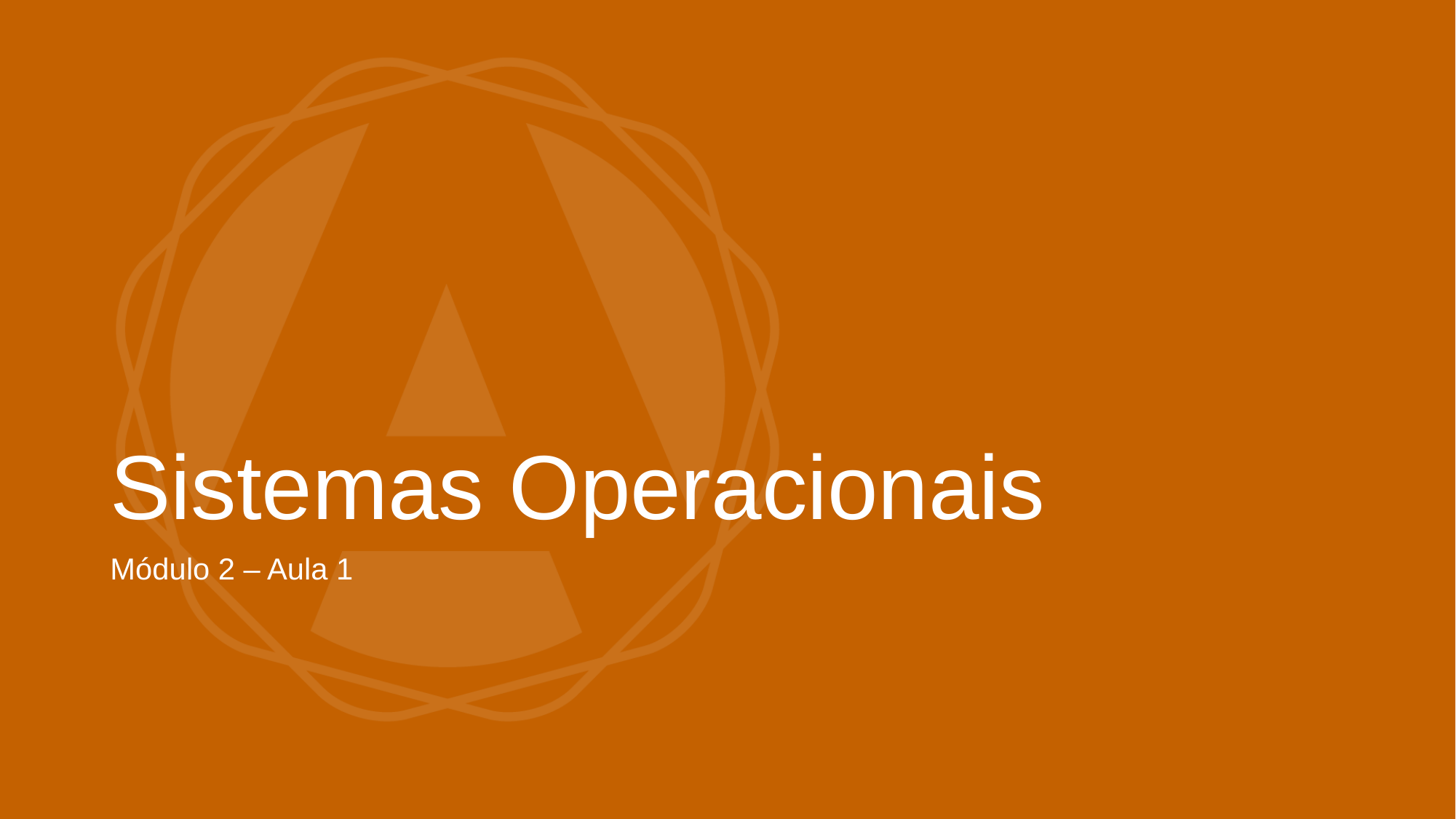

# Sistemas Operacionais
Módulo 2 – Aula 1